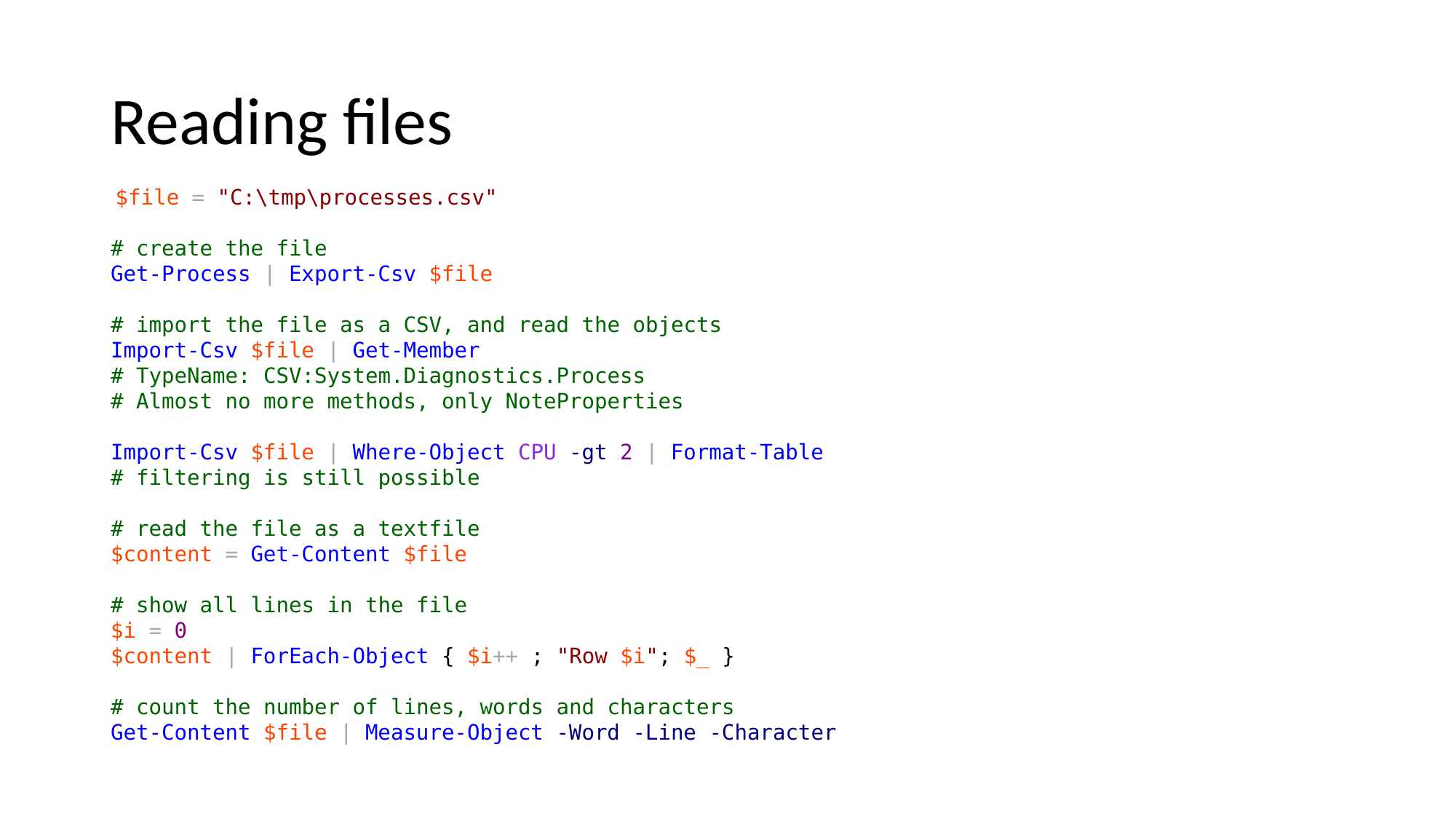

# Reading files
 $file = "C:\tmp\processes.csv"

# create the file
Get-Process | Export-Csv $file

# import the file as a CSV, and read the objects
Import-Csv $file | Get-Member
# TypeName: CSV:System.Diagnostics.Process
# Almost no more methods, only NoteProperties

Import-Csv $file | Where-Object CPU -gt 2 | Format-Table
# filtering is still possible

# read the file as a textfile
$content = Get-Content $file

# show all lines in the file
$i = 0
$content | ForEach-Object { $i++ ; "Row $i"; $_ }

# count the number of lines, words and characters
Get-Content $file | Measure-Object -Word -Line -Character